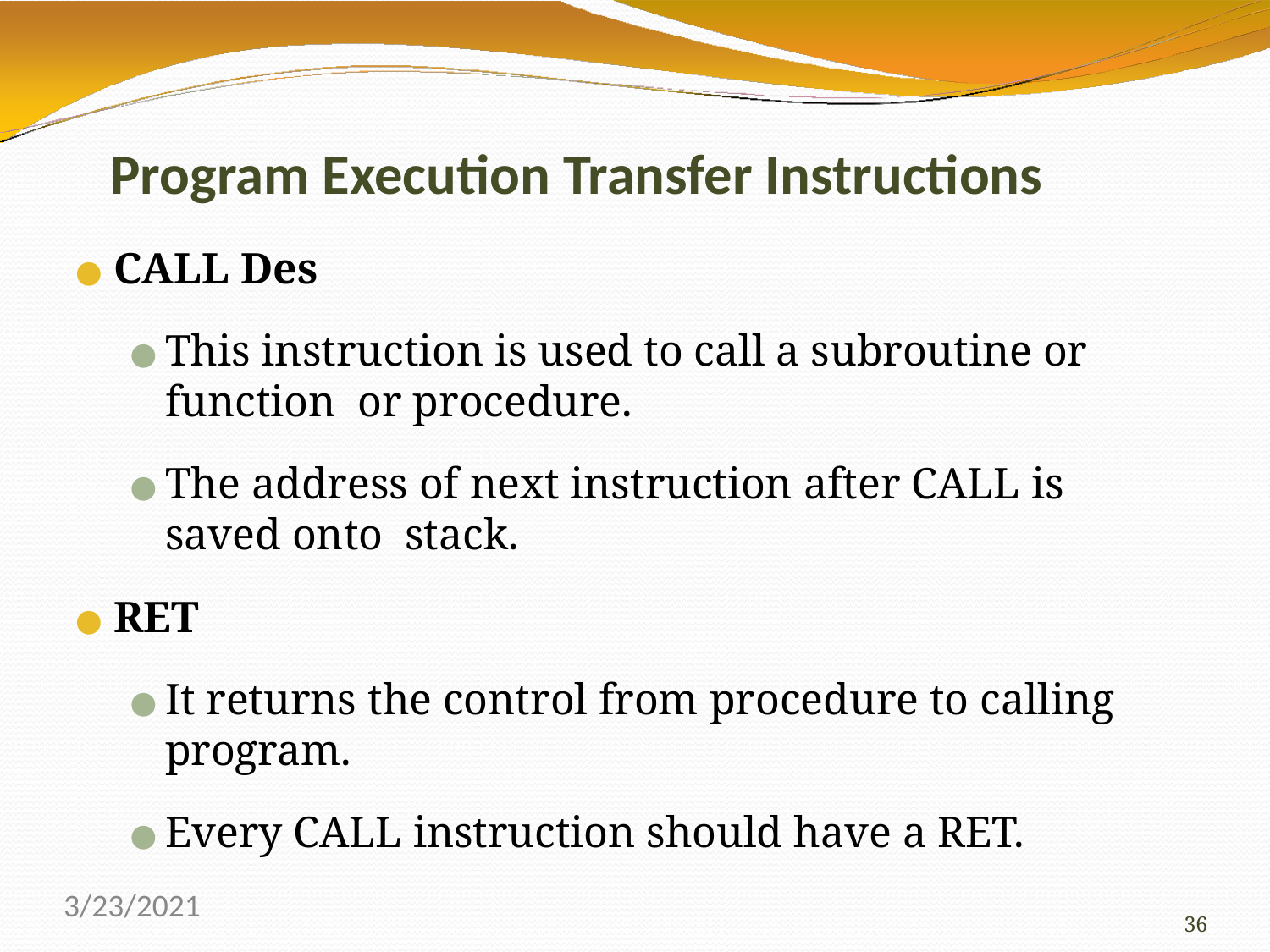

# Program Execution Transfer Instructions
CALL Des
This instruction is used to call a subroutine or function  or procedure.
The address of next instruction after CALL is saved onto  stack.
RET
It returns the control from procedure to calling program.
Every CALL instruction should have a RET.
3/23/2021
36